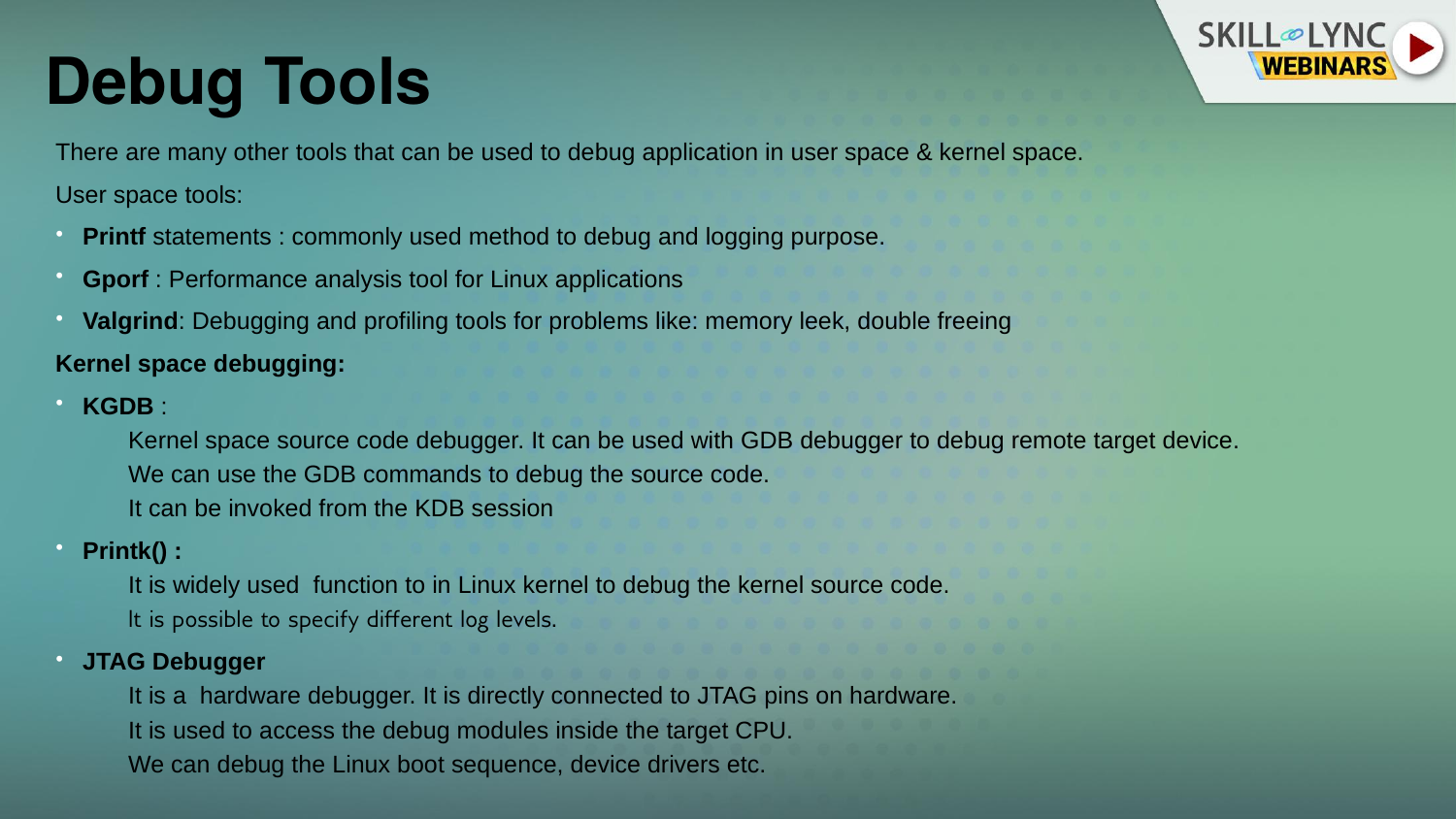

# Debug Tools
There are many other tools that can be used to debug application in user space & kernel space.
User space tools:
Printf statements : commonly used method to debug and logging purpose.
Gporf : Performance analysis tool for Linux applications
Valgrind: Debugging and profiling tools for problems like: memory leek, double freeing
Kernel space debugging:
KGDB :
Kernel space source code debugger. It can be used with GDB debugger to debug remote target device.
We can use the GDB commands to debug the source code.
It can be invoked from the KDB session
Printk() :
It is widely used  function to in Linux kernel to debug the kernel source code.
It is possible to specify different log levels.
JTAG Debugger
It is a  hardware debugger. It is directly connected to JTAG pins on hardware.
It is used to access the debug modules inside the target CPU.
We can debug the Linux boot sequence, device drivers etc.